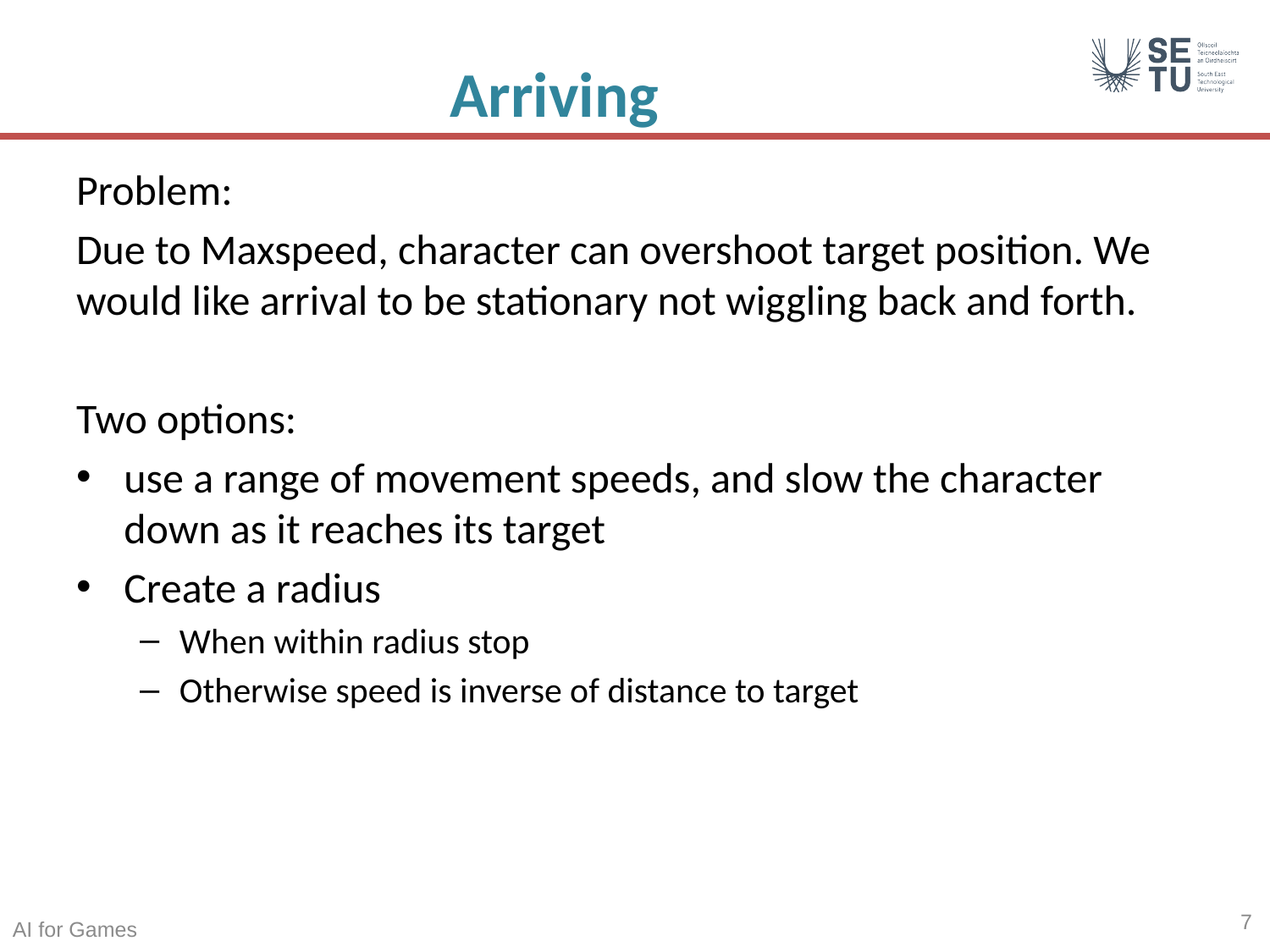

# Arriving
Problem:
Due to Maxspeed, character can overshoot target position. We would like arrival to be stationary not wiggling back and forth.

Two options:
use a range of movement speeds, and slow the character down as it reaches its target
Create a radius
When within radius stop
Otherwise speed is inverse of distance to target
7